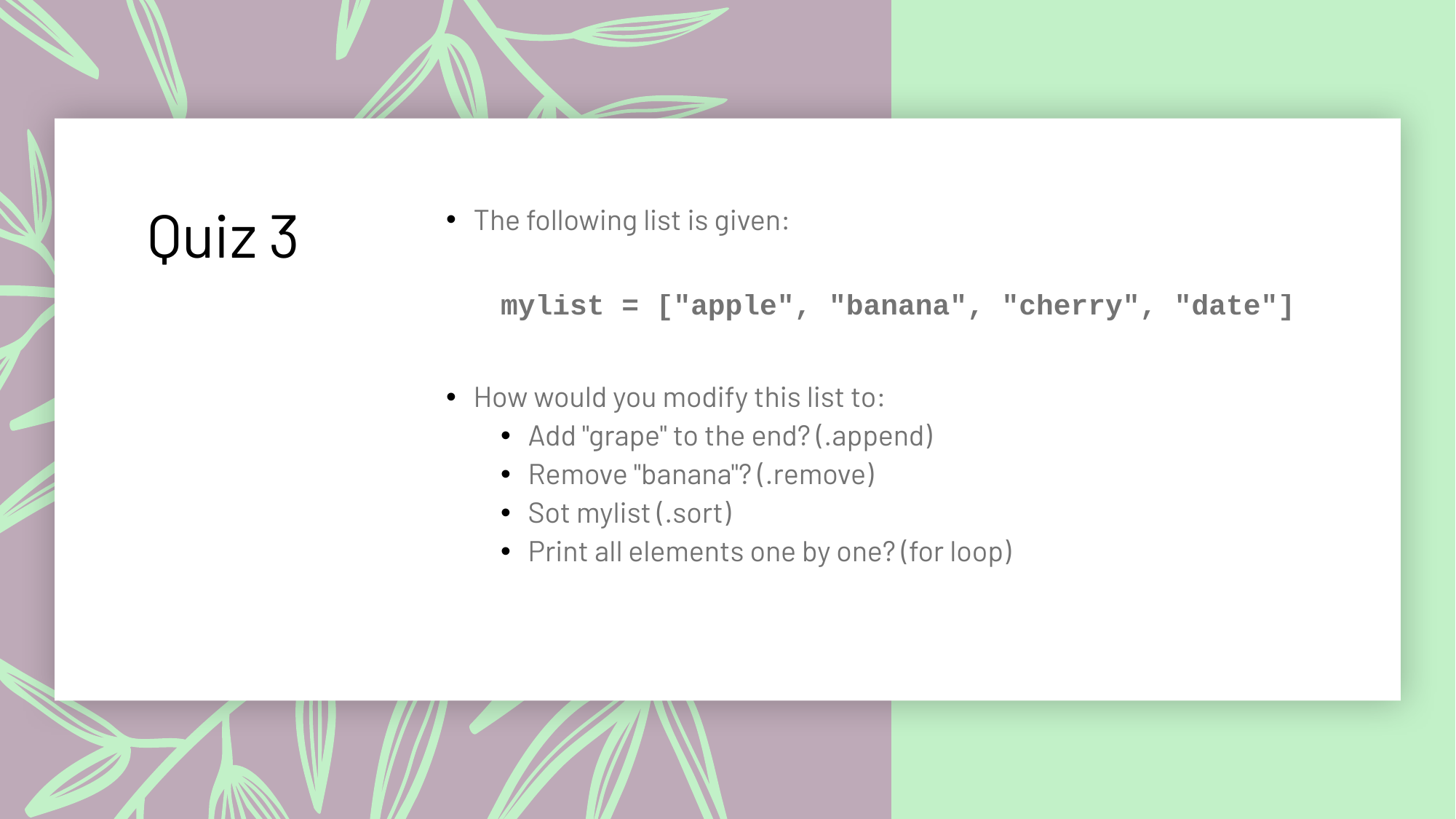

# Quiz 3
The following list is given:

mylist = ["apple", "banana", "cherry", "date"]

How would you modify this list to:
Add "grape" to the end? (.append)
Remove "banana"? (.remove)
Sot mylist (.sort)
Print all elements one by one? (for loop)